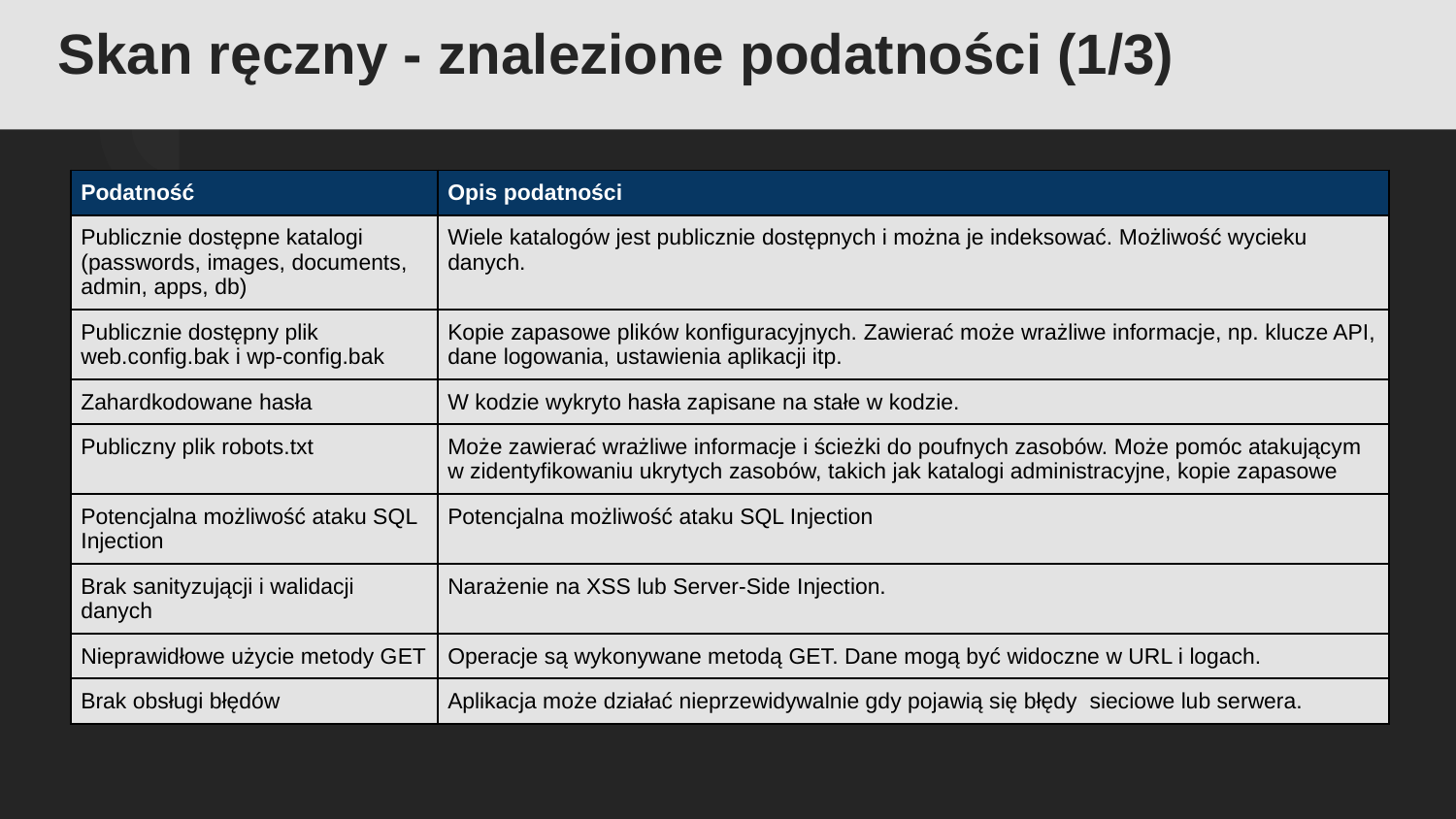

Skan ręczny - znalezione podatności (1/3)
| Podatność | Opis podatności |
| --- | --- |
| Publicznie dostępne katalogi (passwords, images, documents, admin, apps, db) | Wiele katalogów jest publicznie dostępnych i można je indeksować. Możliwość wycieku danych. |
| Publicznie dostępny plik web.config.bak i wp-config.bak | Kopie zapasowe plików konfiguracyjnych. Zawierać może wrażliwe informacje, np. klucze API, dane logowania, ustawienia aplikacji itp. |
| Zahardkodowane hasła | W kodzie wykryto hasła zapisane na stałe w kodzie. |
| Publiczny plik robots.txt | Może zawierać wrażliwe informacje i ścieżki do poufnych zasobów. Może pomóc atakującym w zidentyfikowaniu ukrytych zasobów, takich jak katalogi administracyjne, kopie zapasowe |
| Potencjalna możliwość ataku SQL Injection | Potencjalna możliwość ataku SQL Injection |
| Brak sanityzującji i walidacji danych | Narażenie na XSS lub Server-Side Injection. |
| Nieprawidłowe użycie metody GET | Operacje są wykonywane metodą GET. Dane mogą być widoczne w URL i logach. |
| Brak obsługi błędów | Aplikacja może działać nieprzewidywalnie gdy pojawią się błędy sieciowe lub serwera. |